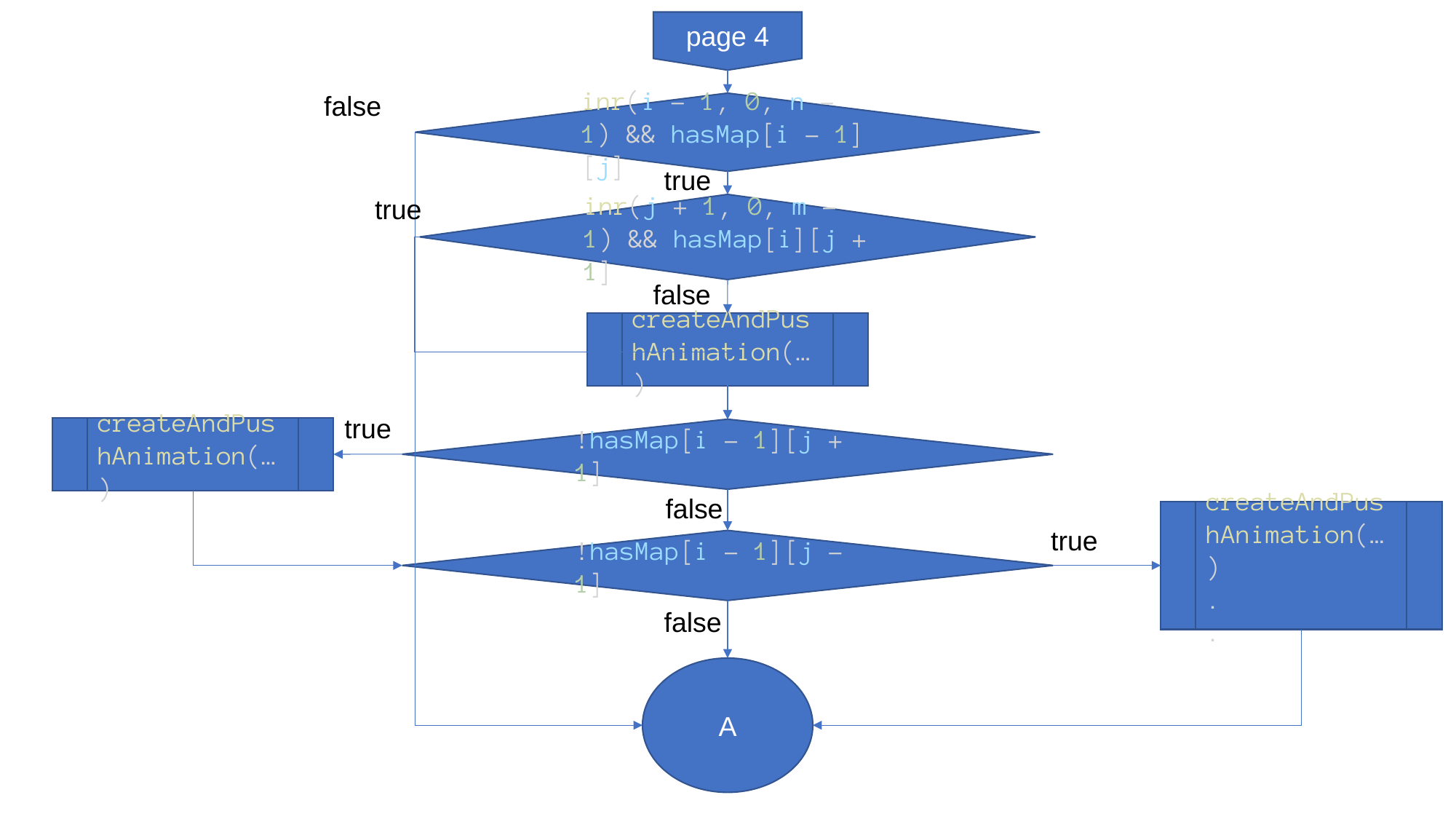

page 4
false
inr(i - 1, 0, n - 1) && hasMap[i - 1][j]
true
true
inr(j + 1, 0, m - 1) && hasMap[i][j + 1]
false
createAndPushAnimation(…)
true
createAndPushAnimation(…)
!hasMap[i - 1][j + 1]
false
createAndPushAnimation(…)
.
.
true
!hasMap[i - 1][j - 1]
false
A